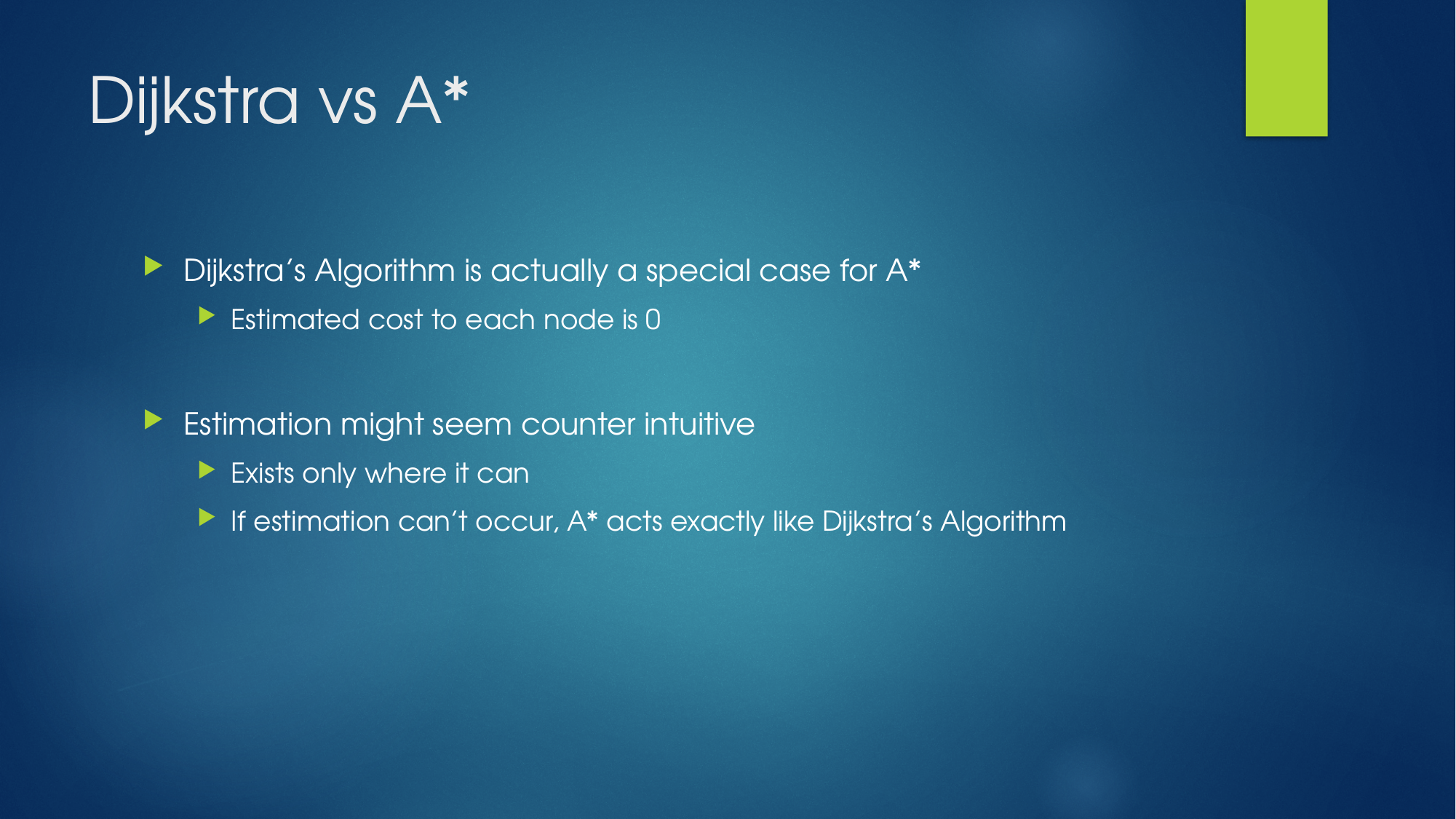

# Dijkstra vs A*
Dijkstra’s Algorithm is actually a special case for A*
Estimated cost to each node is 0

Estimation might seem counter intuitive
Exists only where it can
If estimation can’t occur, A* acts exactly like Dijkstra’s Algorithm